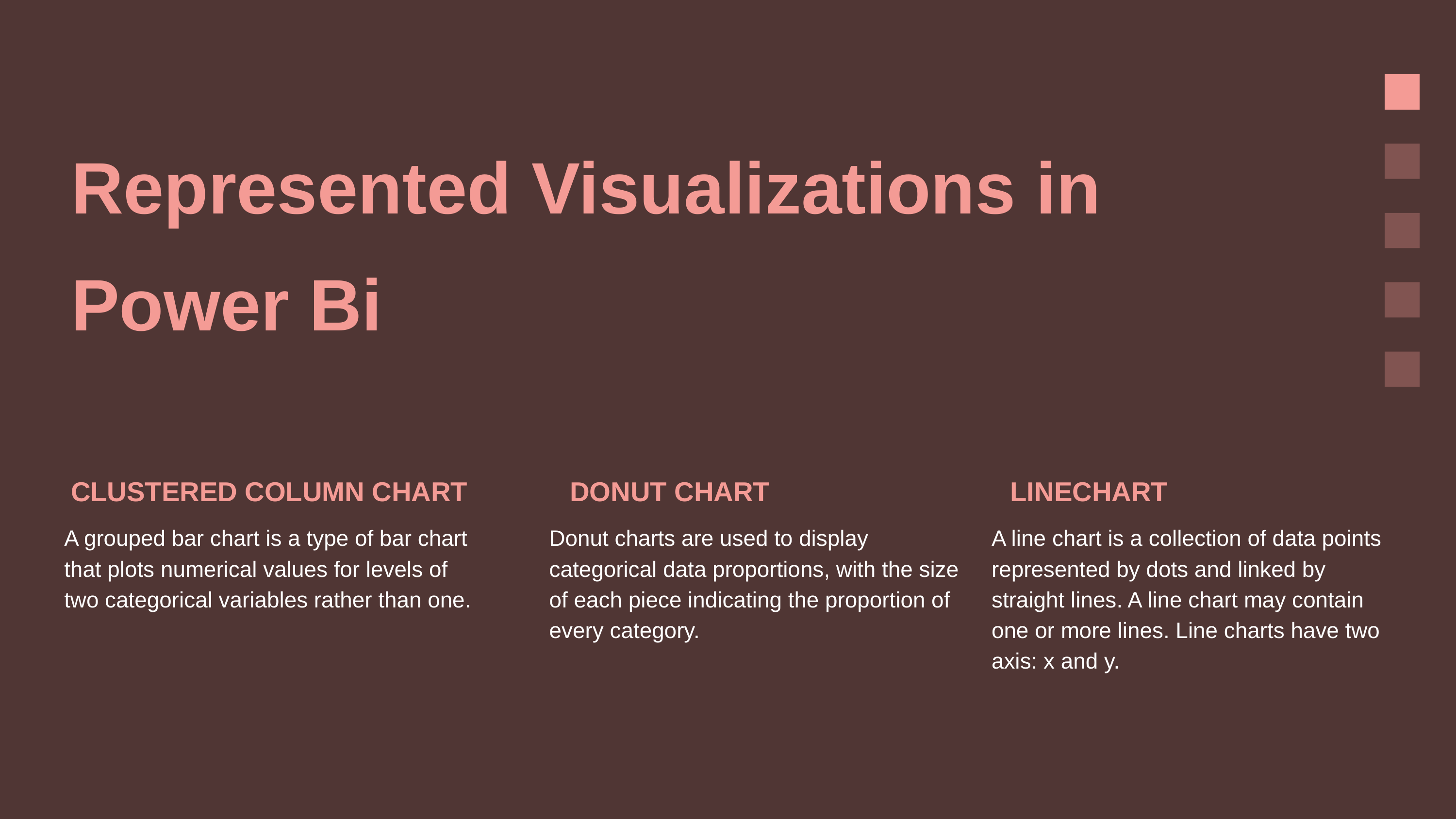

Represented Visualizations in Power Bi
CLUSTERED COLUMN CHART
A grouped bar chart is a type of bar chart that plots numerical values for levels of two categorical variables rather than one.
DONUT CHART
Donut charts are used to display categorical data proportions, with the size of each piece indicating the proportion of every category.
LINECHART
A line chart is a collection of data points represented by dots and linked by straight lines. A line chart may contain one or more lines. Line charts have two axis: x and y.